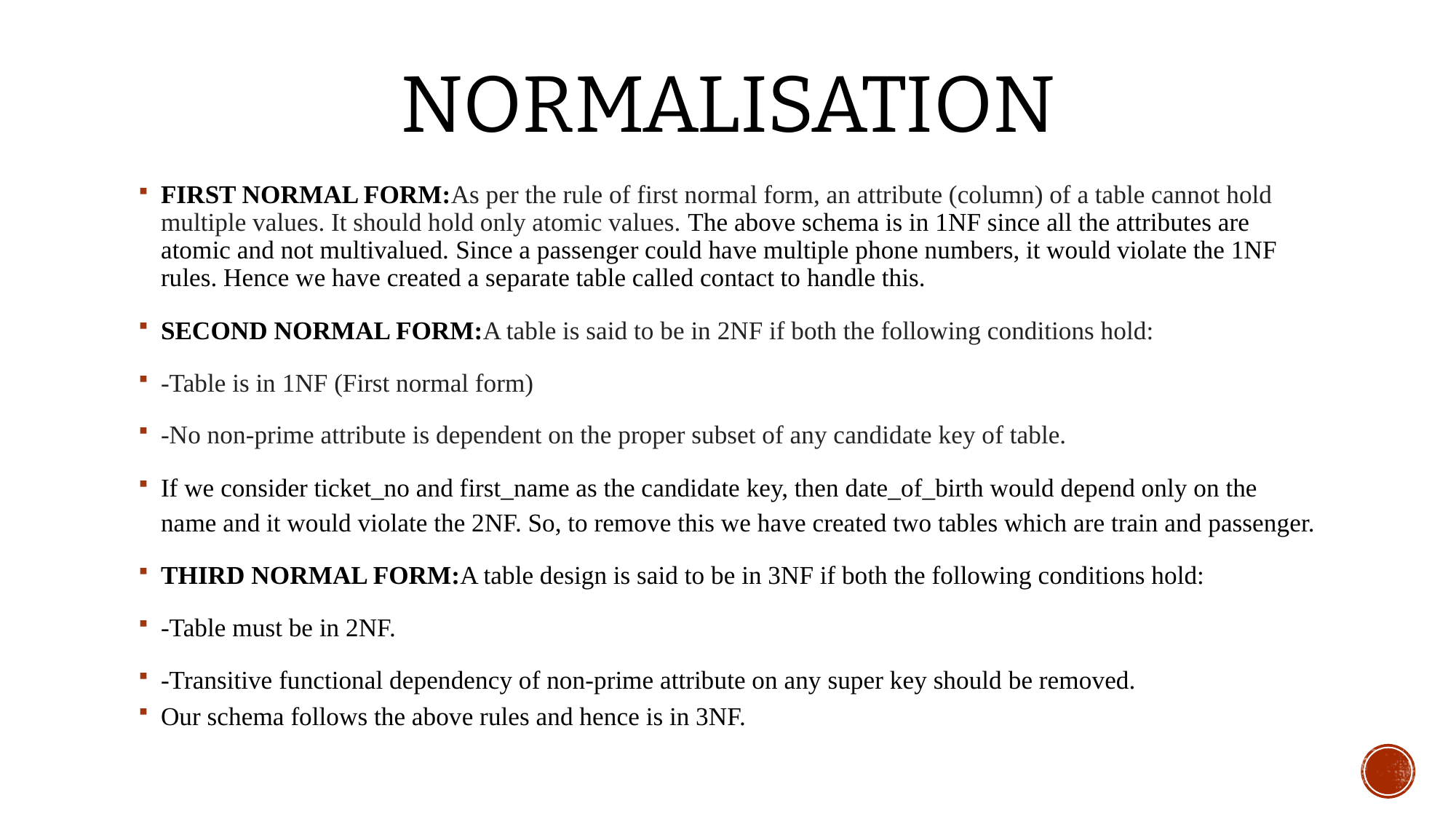

# normalisation
FIRST NORMAL FORM:As per the rule of first normal form, an attribute (column) of a table cannot hold multiple values. It should hold only atomic values. The above schema is in 1NF since all the attributes are atomic and not multivalued. Since a passenger could have multiple phone numbers, it would violate the 1NF rules. Hence we have created a separate table called contact to handle this.
SECOND NORMAL FORM:A table is said to be in 2NF if both the following conditions hold:
-Table is in 1NF (First normal form)
-No non-prime attribute is dependent on the proper subset of any candidate key of table.
If we consider ticket_no and first_name as the candidate key, then date_of_birth would depend only on the name and it would violate the 2NF. So, to remove this we have created two tables which are train and passenger.
THIRD NORMAL FORM:A table design is said to be in 3NF if both the following conditions hold:
-Table must be in 2NF.
-Transitive functional dependency of non-prime attribute on any super key should be removed.
Our schema follows the above rules and hence is in 3NF.